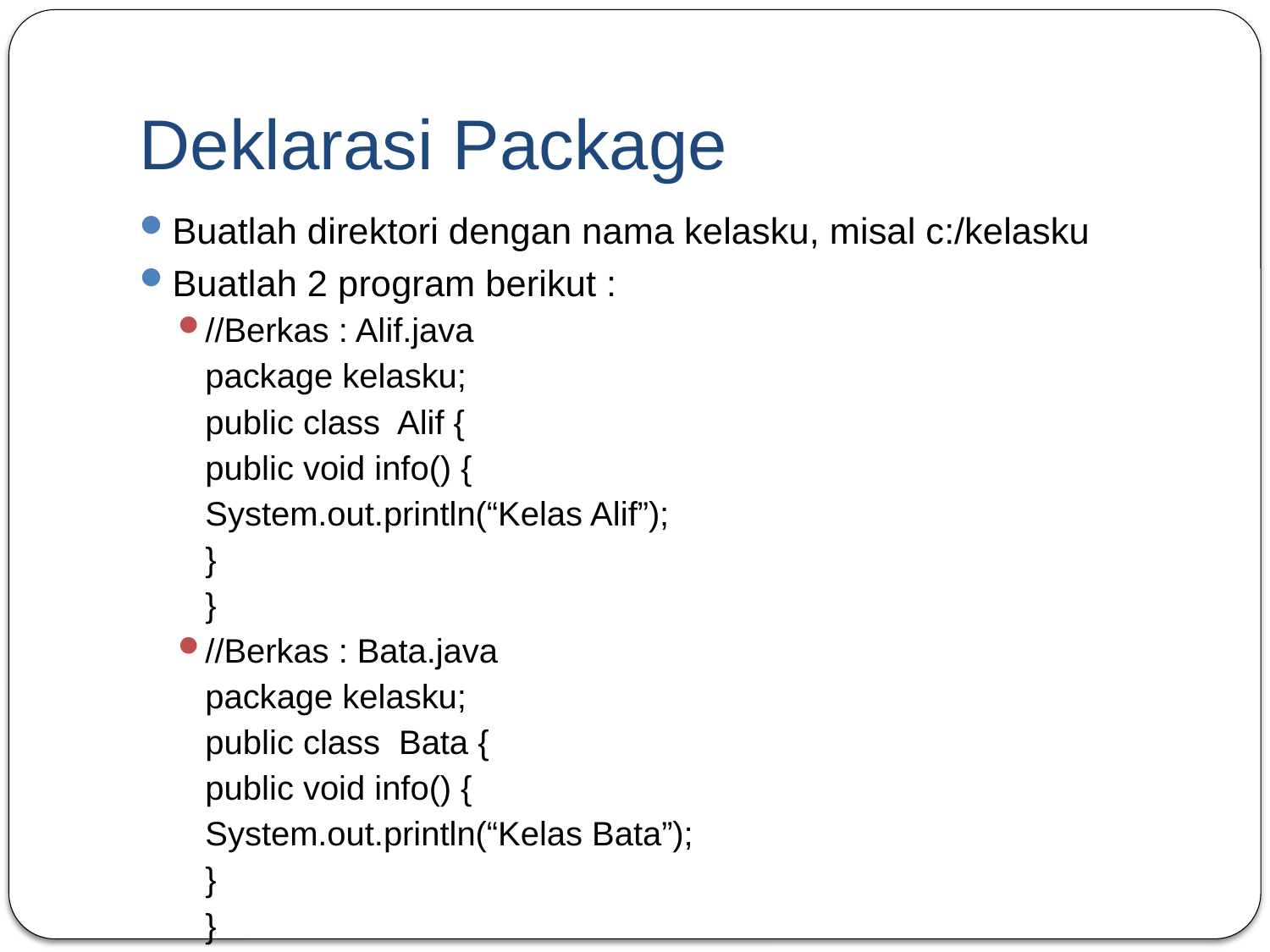

# Deklarasi Package
Buatlah direktori dengan nama kelasku, misal c:/kelasku
Buatlah 2 program berikut :
//Berkas : Alif.java
	package kelasku;
	public class  Alif {
		public void info() {
			System.out.println(“Kelas Alif”);
		}
	}
//Berkas : Bata.java
	package kelasku;
	public class  Bata {
		public void info() {
			System.out.println(“Kelas Bata”);
		}
	}